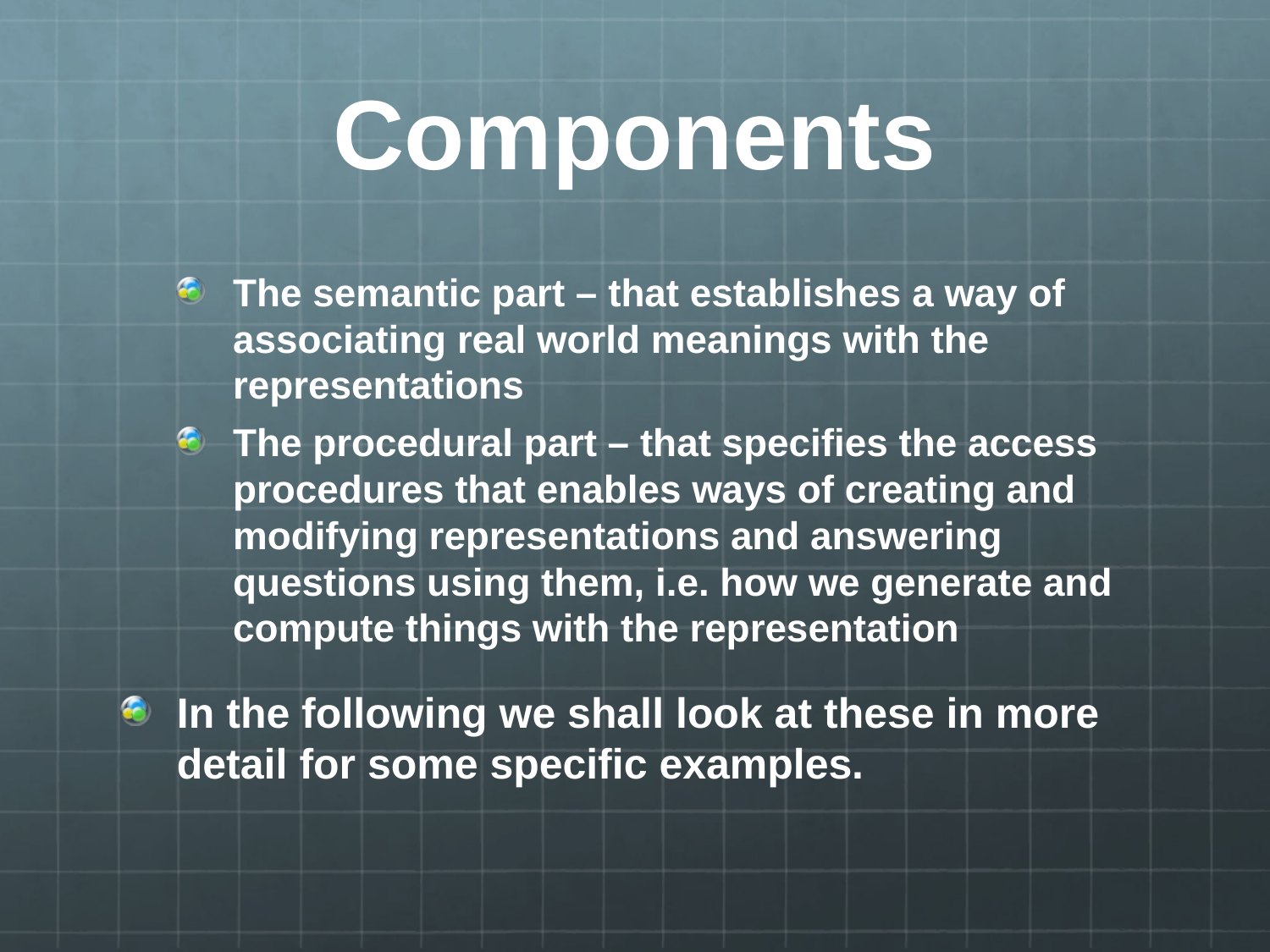

# Components
The semantic part – that establishes a way of associating real world meanings with the representations
The procedural part – that specifies the access procedures that enables ways of creating and modifying representations and answering questions using them, i.e. how we generate and compute things with the representation
In the following we shall look at these in more detail for some specific examples.